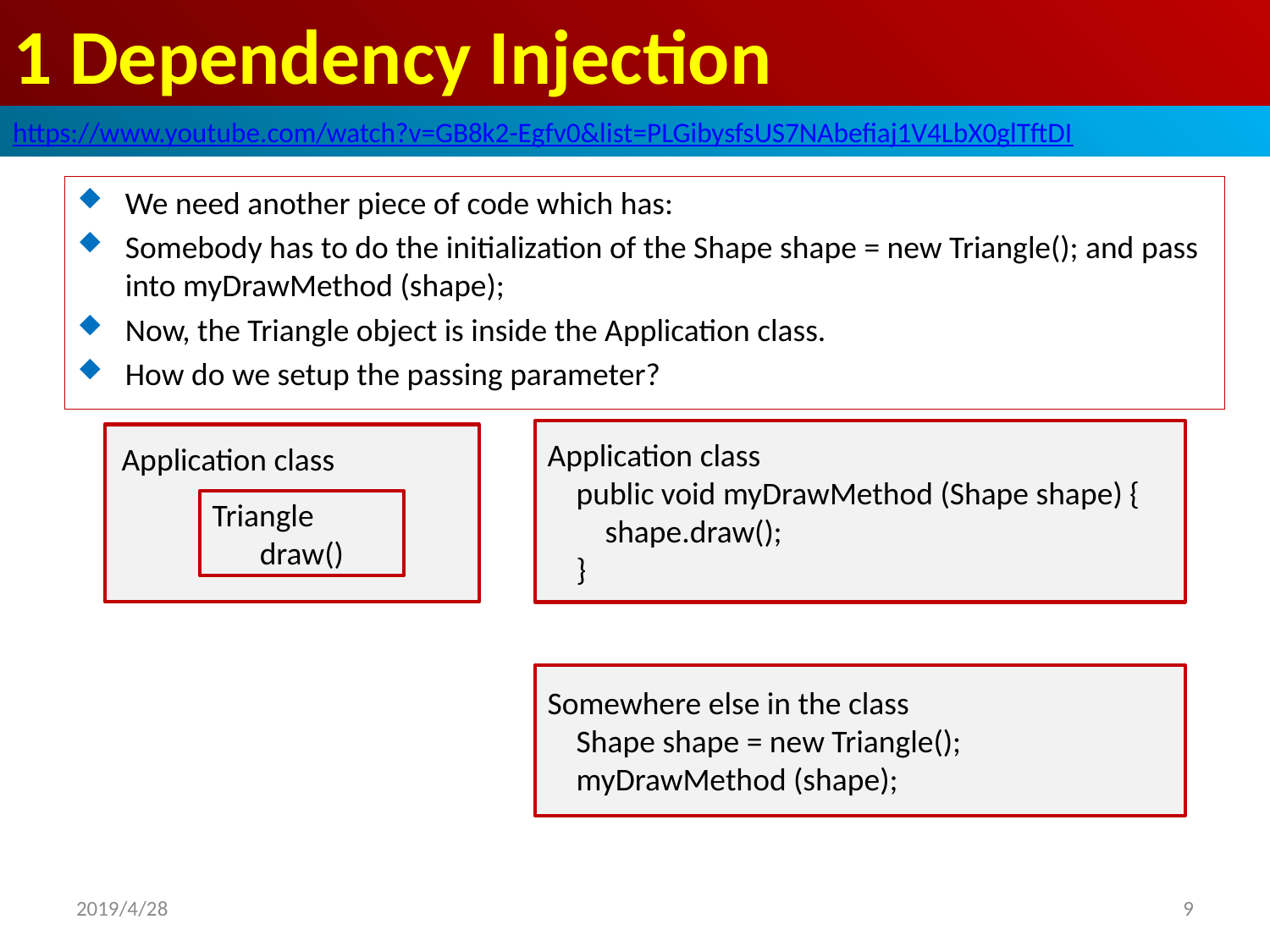

# 1 Dependency Injection
https://www.youtube.com/watch?v=GB8k2-Egfv0&list=PLGibysfsUS7NAbefiaj1V4LbX0glTftDI
We need another piece of code which has:
Somebody has to do the initialization of the Shape shape = new Triangle(); and pass into myDrawMethod (shape);
Now, the Triangle object is inside the Application class.
How do we setup the passing parameter?
Application class
    public void myDrawMethod (Shape shape) {
        shape.draw();
    }

Application class
Triangle
draw()
Somewhere else in the class
    Shape shape = new Triangle();
    myDrawMethod (shape);
2019/4/28
9